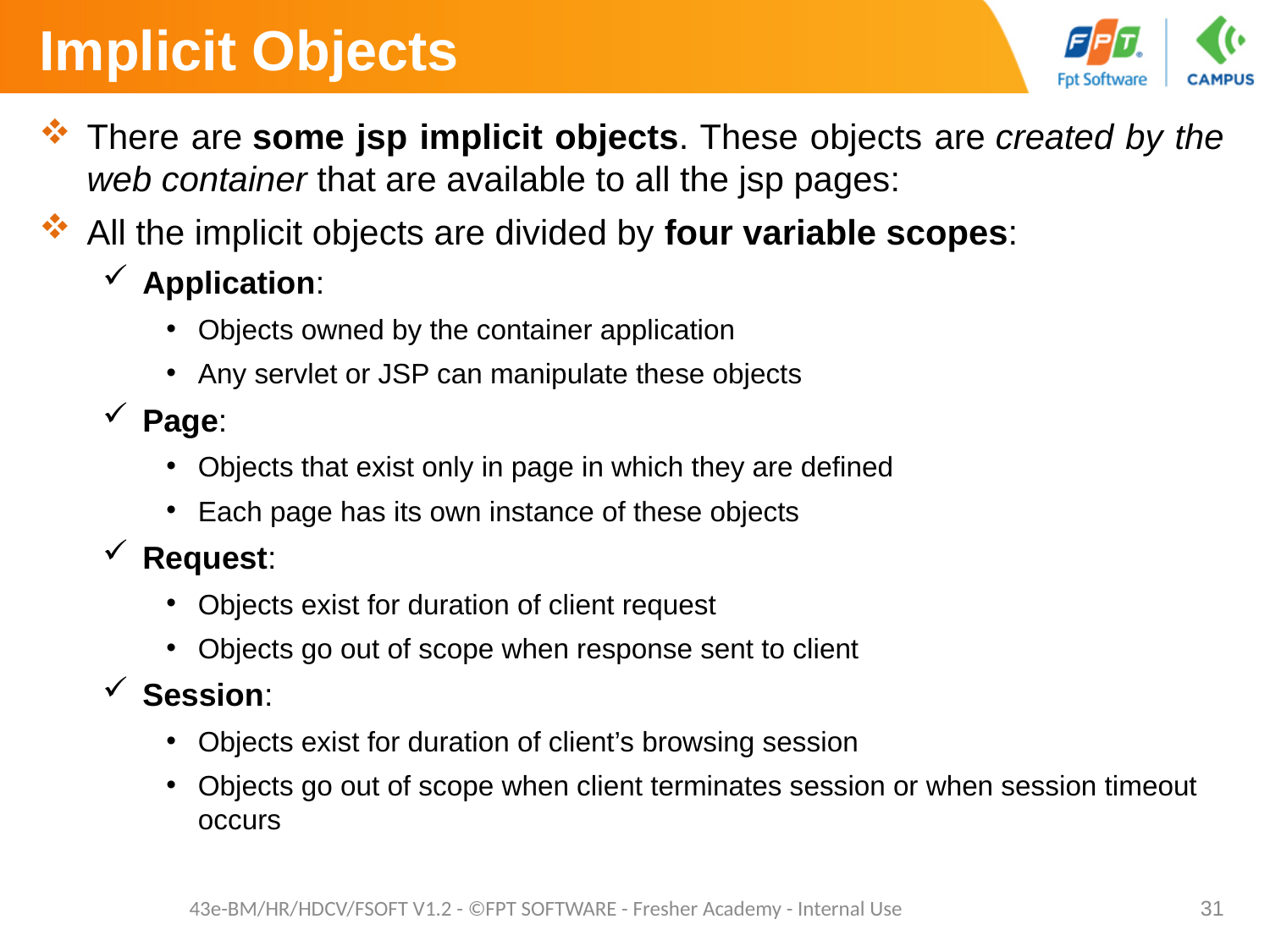

# Implicit Objects
There are some jsp implicit objects. These objects are created by the web container that are available to all the jsp pages:
All the implicit objects are divided by four variable scopes:
Application:
Objects owned by the container application
Any servlet or JSP can manipulate these objects
Page:
Objects that exist only in page in which they are defined
Each page has its own instance of these objects
Request:
Objects exist for duration of client request
Objects go out of scope when response sent to client
Session:
Objects exist for duration of client’s browsing session
Objects go out of scope when client terminates session or when session timeout occurs
43e-BM/HR/HDCV/FSOFT V1.2 - ©FPT SOFTWARE - Fresher Academy - Internal Use
31